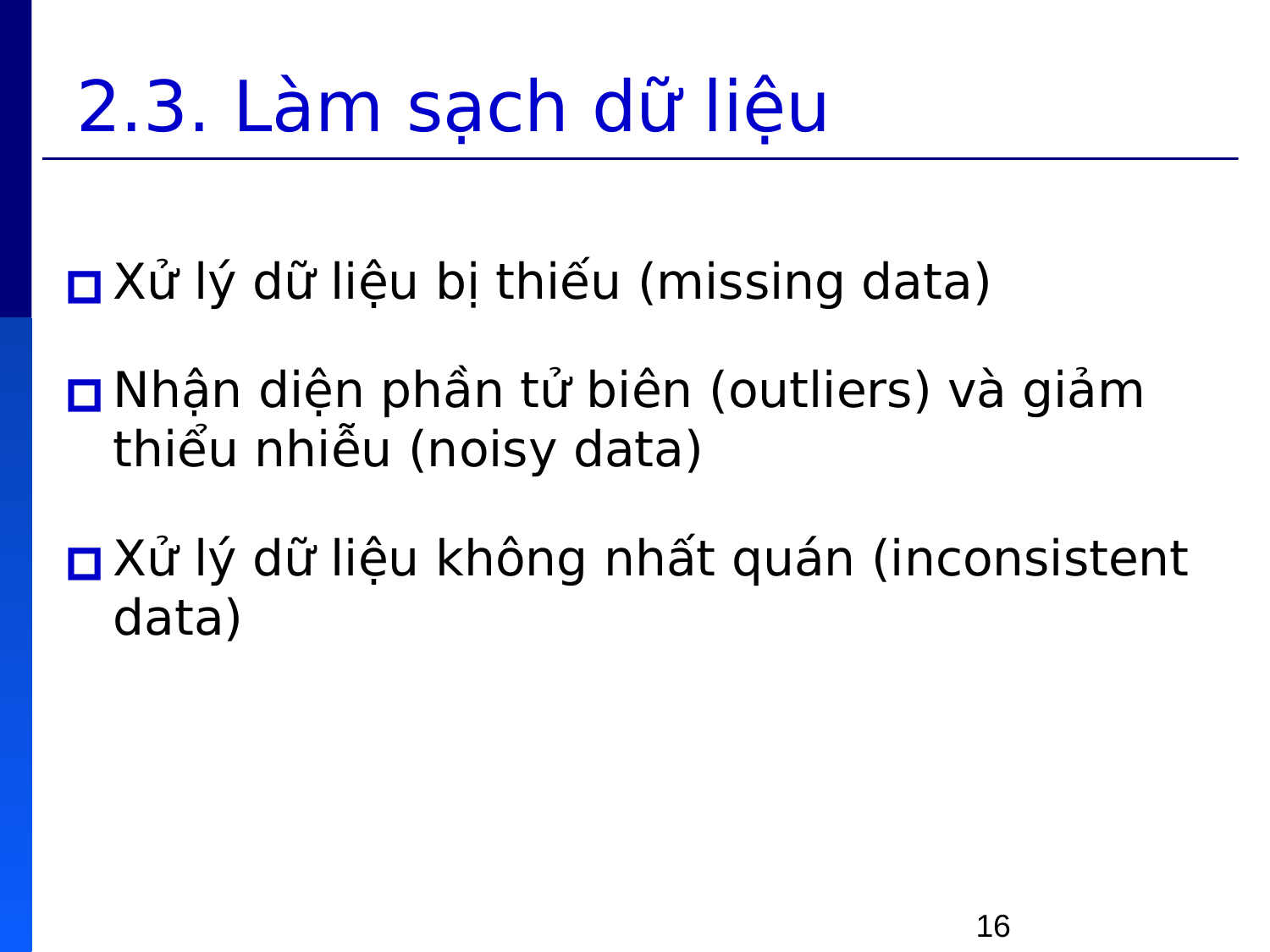

# 2.3. Làm sạch dữ liệu
Xử lý dữ liệu bị thiếu (missing data)
Nhận diện phần tử biên (outliers) và giảm thiểu nhiễu (noisy data)
Xử lý dữ liệu không nhất quán (inconsistent data)
16